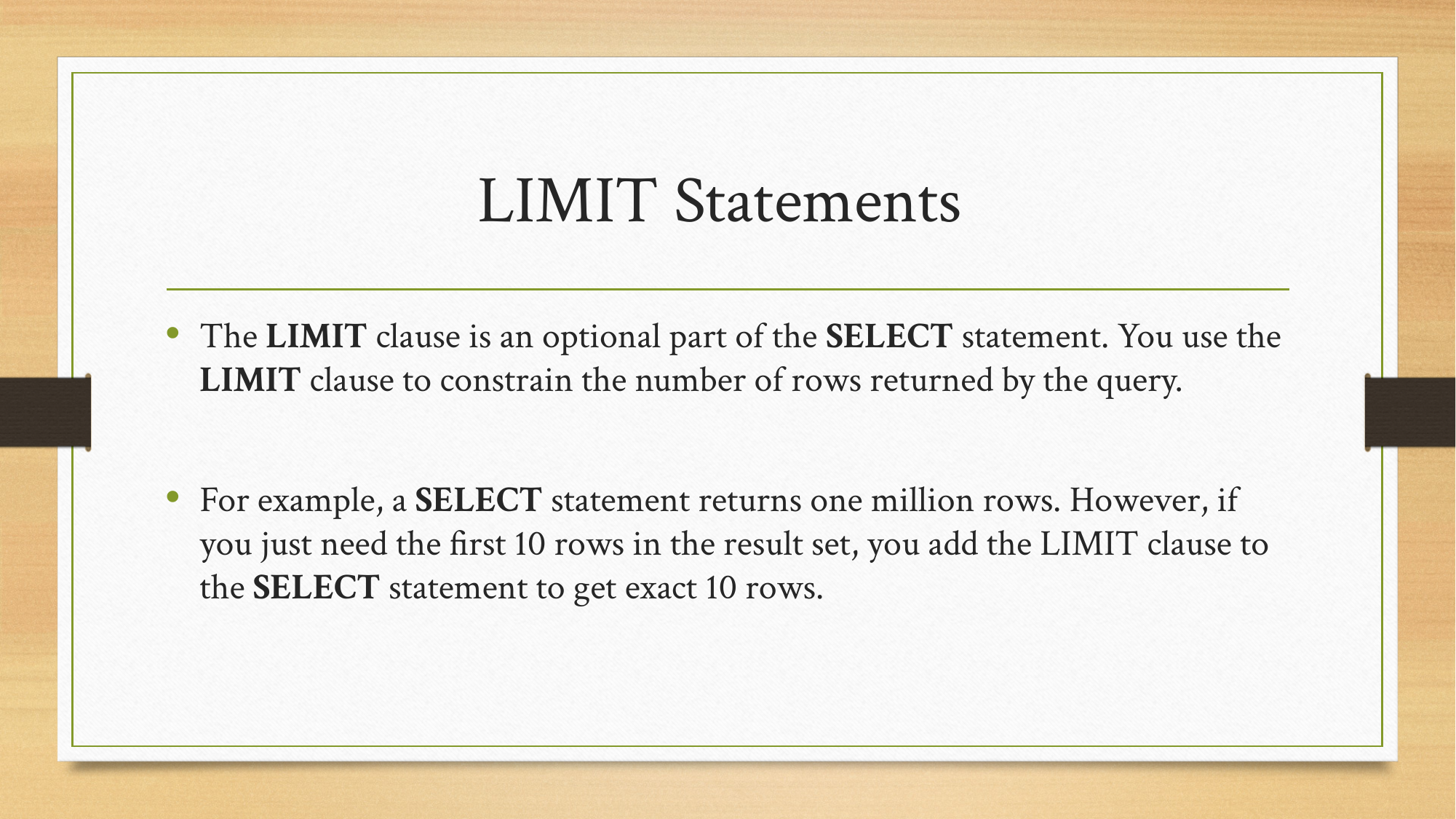

# LIMIT Statements
The LIMIT clause is an optional part of the SELECT statement. You use the LIMIT clause to constrain the number of rows returned by the query.

For example, a SELECT statement returns one million rows. However, if you just need the first 10 rows in the result set, you add the LIMIT clause to the SELECT statement to get exact 10 rows.